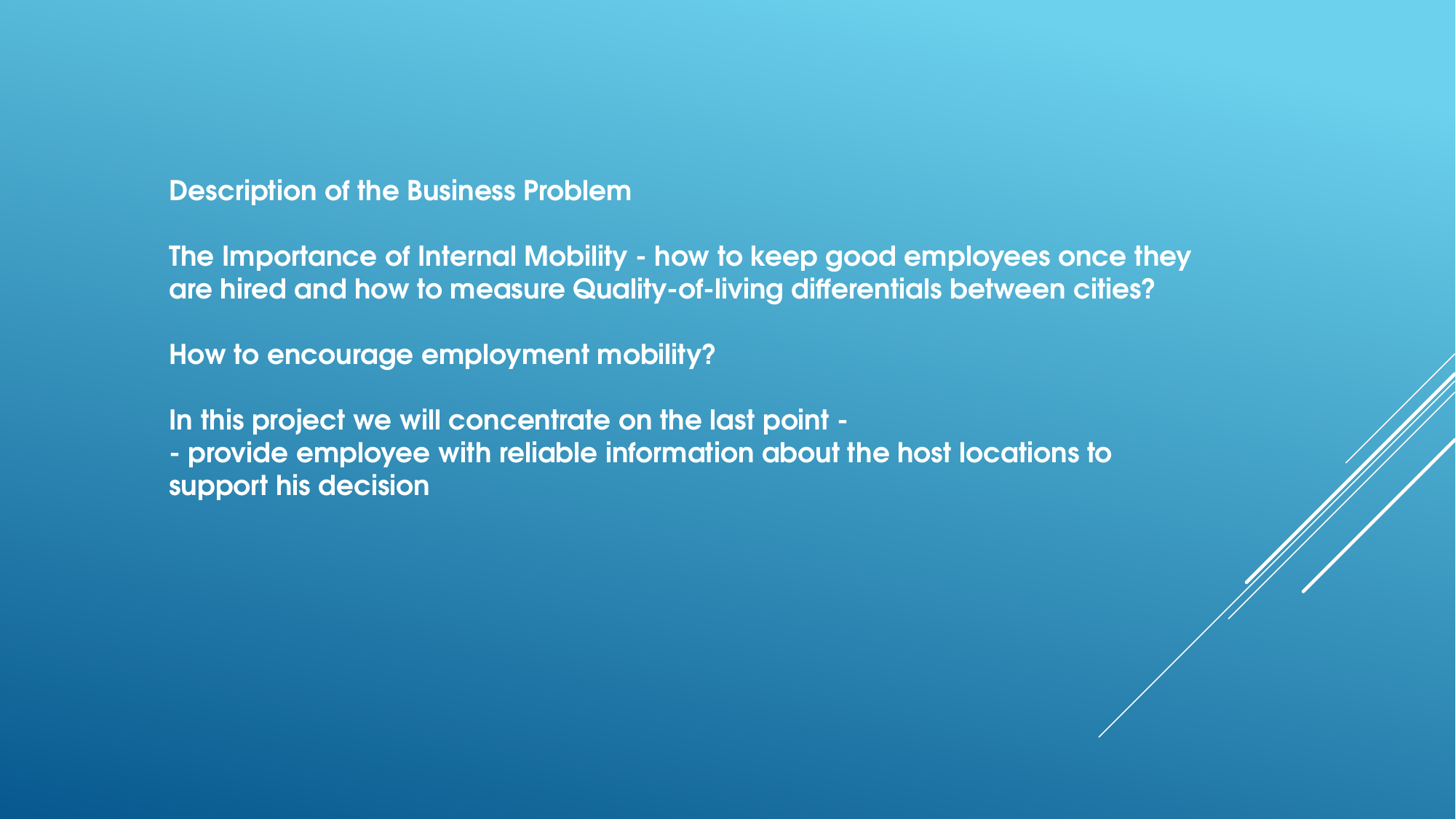

Description of the Business Problem

The Importance of Internal Mobility - how to keep good employees once they are hired and how to measure Quality-of-living differentials between cities?

How to encourage employment mobility?

In this project we will concentrate on the last point -
- provide employee with reliable information about the host locations to support his decision